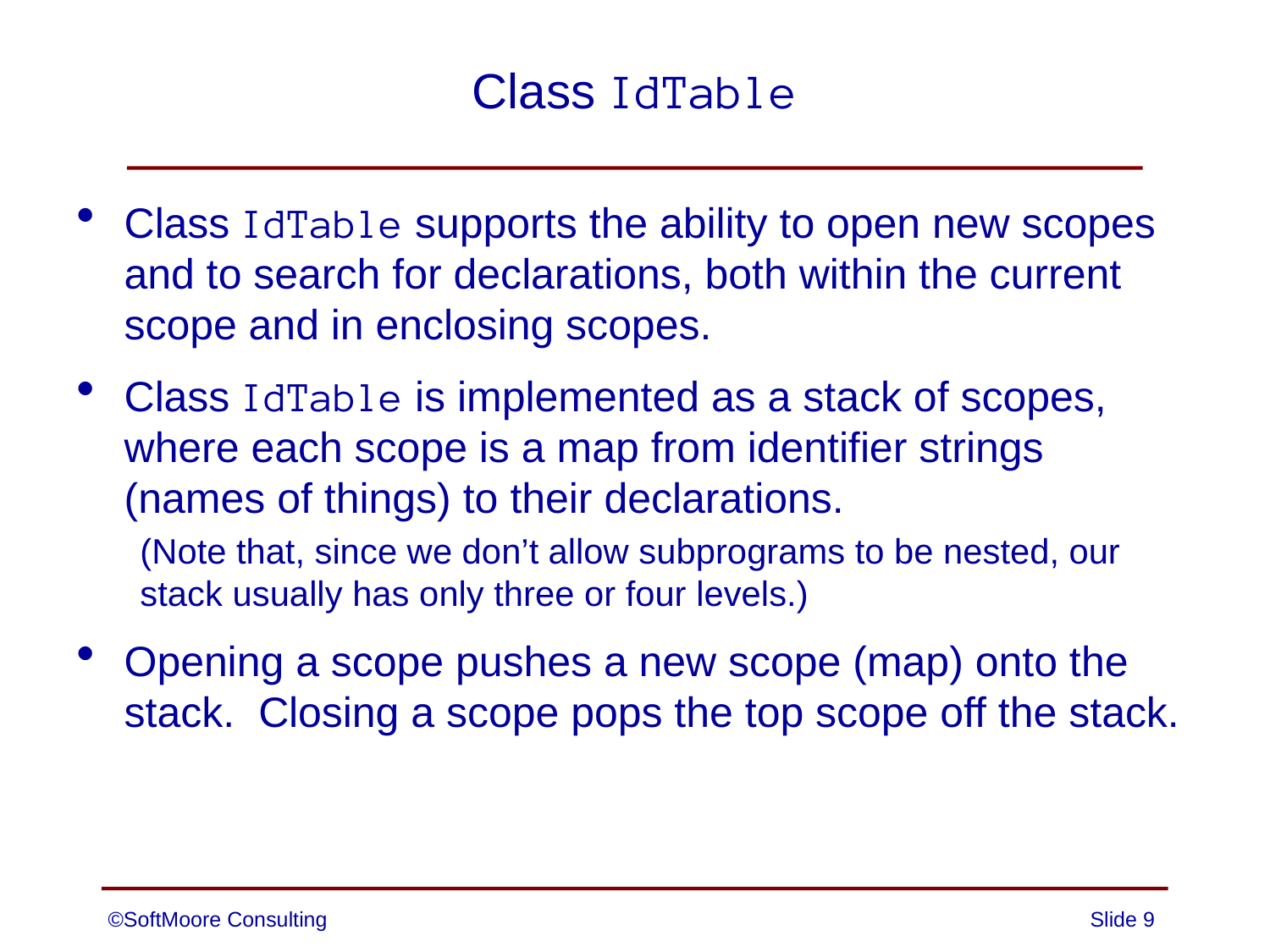

# Class IdTable
Class IdTable supports the ability to open new scopes and to search for declarations, both within the current scope and in enclosing scopes.
Class IdTable is implemented as a stack of scopes, where each scope is a map from identifier strings (names of things) to their declarations.
(Note that, since we don’t allow subprograms to be nested, our stack usually has only three or four levels.)
Opening a scope pushes a new scope (map) onto the stack.  Closing a scope pops the top scope off the stack.
©SoftMoore Consulting
Slide 9